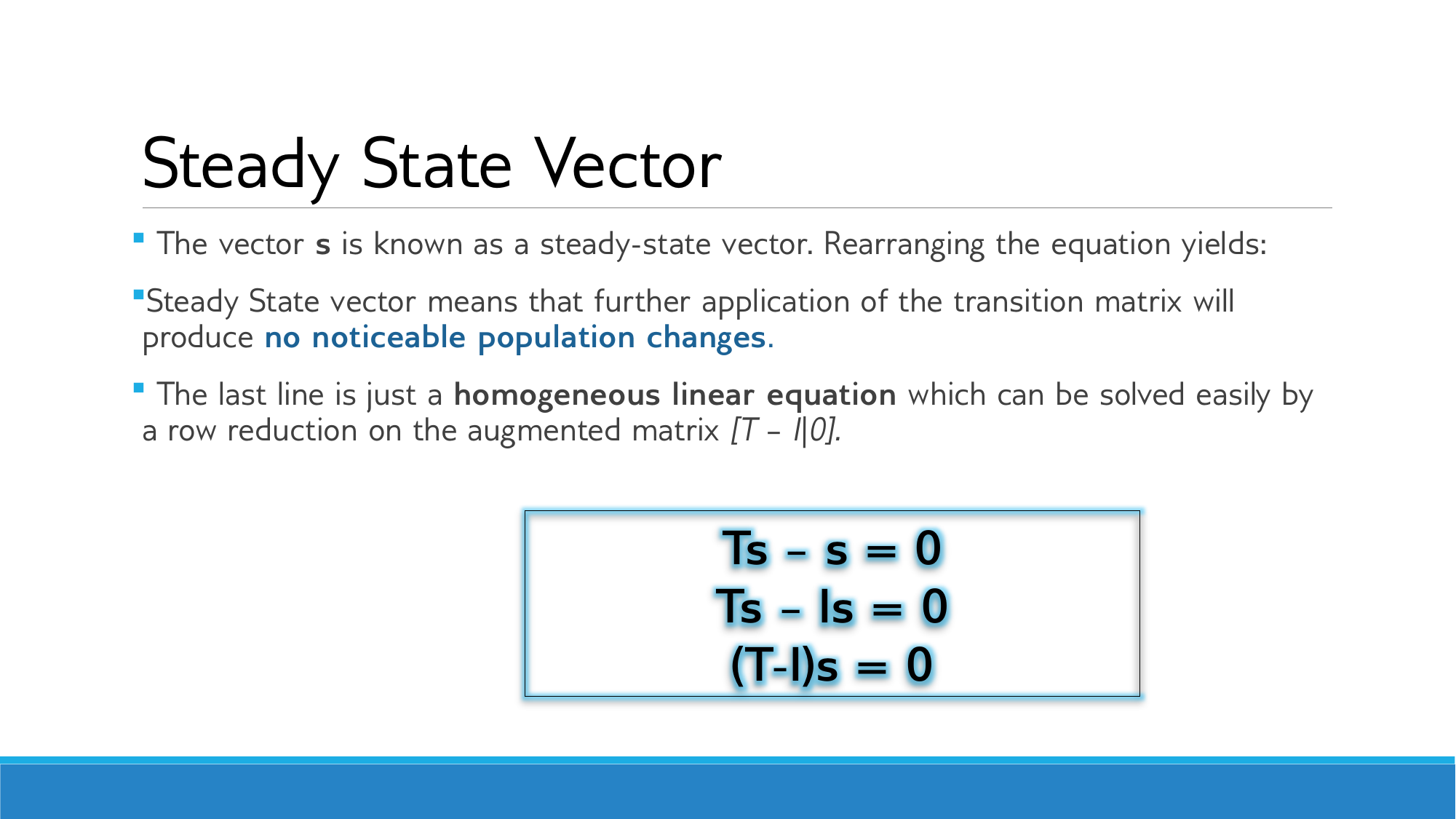

# Steady State Vector
 The vector s is known as a steady-state vector. Rearranging the equation yields:
Steady State vector means that further application of the transition matrix will produce no noticeable population changes.
 The last line is just a homogeneous linear equation which can be solved easily by a row reduction on the augmented matrix [T – I|0].

Ts – s = 0
Ts – Is = 0
(T-I)s = 0